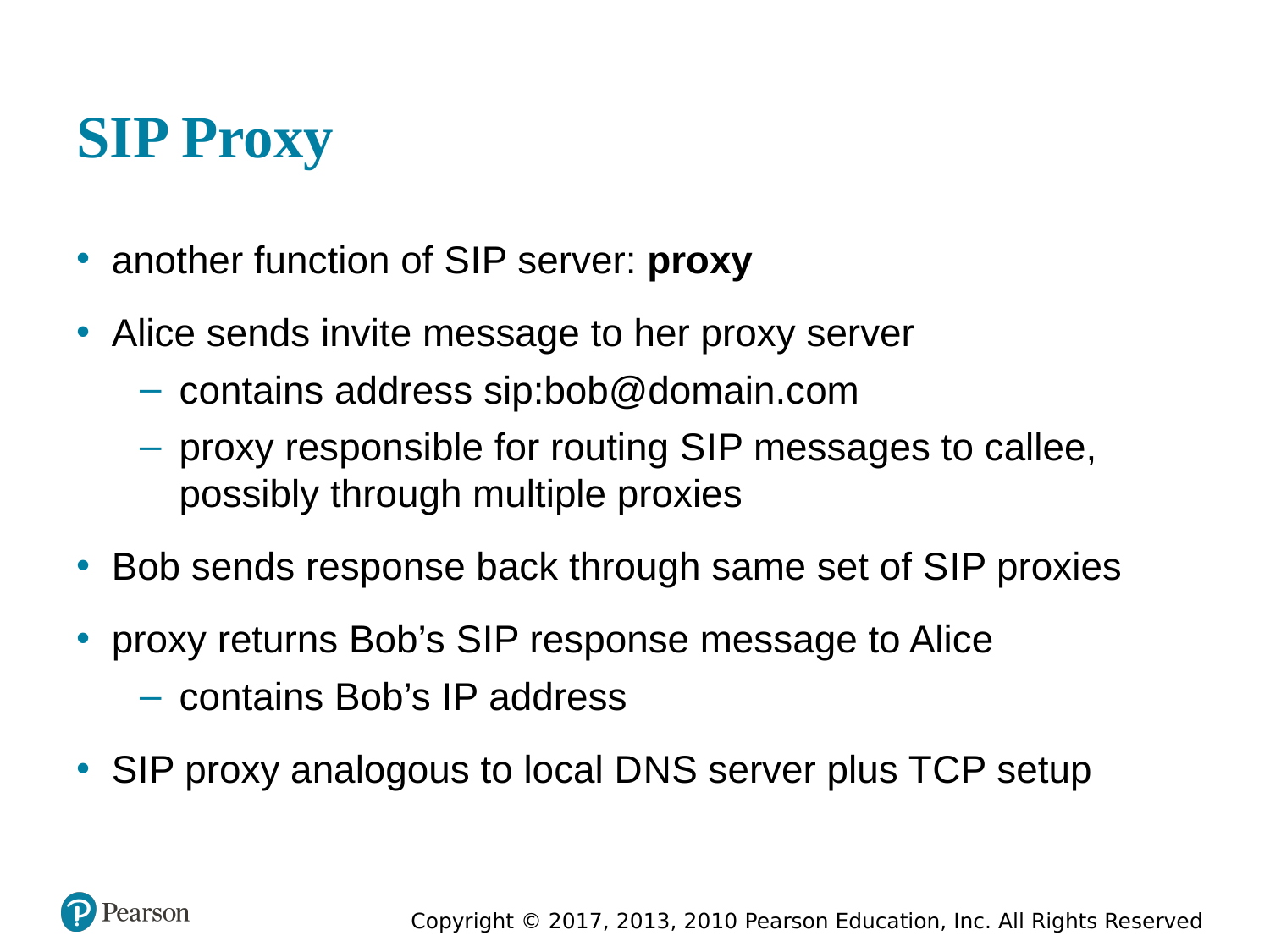

# S I P Proxy
another function of S I P server: proxy
Alice sends invite message to her proxy server
contains address sip:bob@domain.com
proxy responsible for routing S I P messages to callee, possibly through multiple proxies
Bob sends response back through same set of S I P proxies
proxy returns Bob’s S I P response message to Alice
contains Bob’s I P address
S I P proxy analogous to local D N S server plus T C P setup